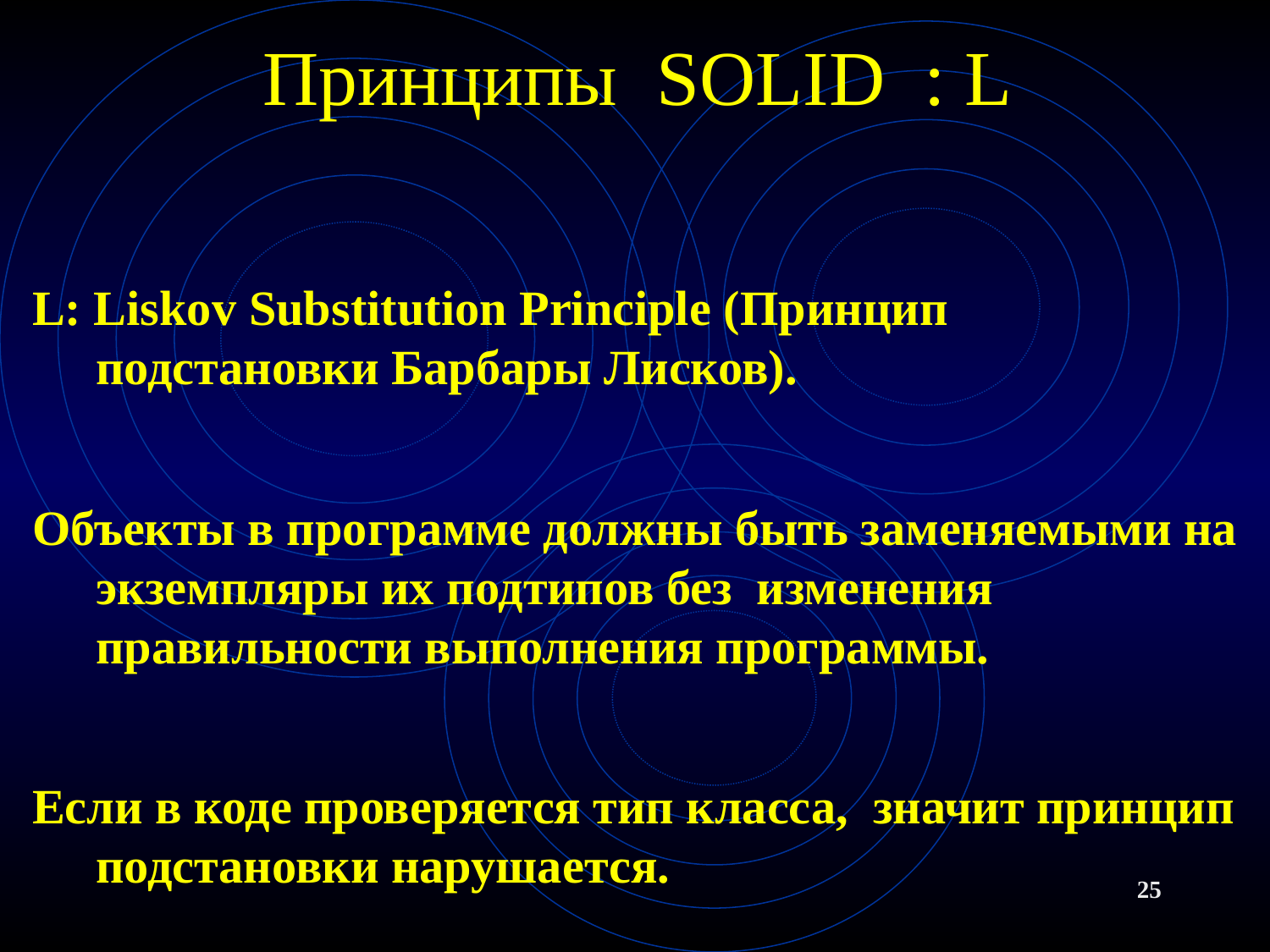

# Принципы  SOLID  : L
L: Liskov Substitution Principle (Принцип подстановки Барбары Лисков).

Объекты в программе должны быть заменяемыми на экземпляры их подтипов без  изменения правильности выполнения программы.

Если в коде проверяется тип класса,  значит принцип подстановки нарушается.

25